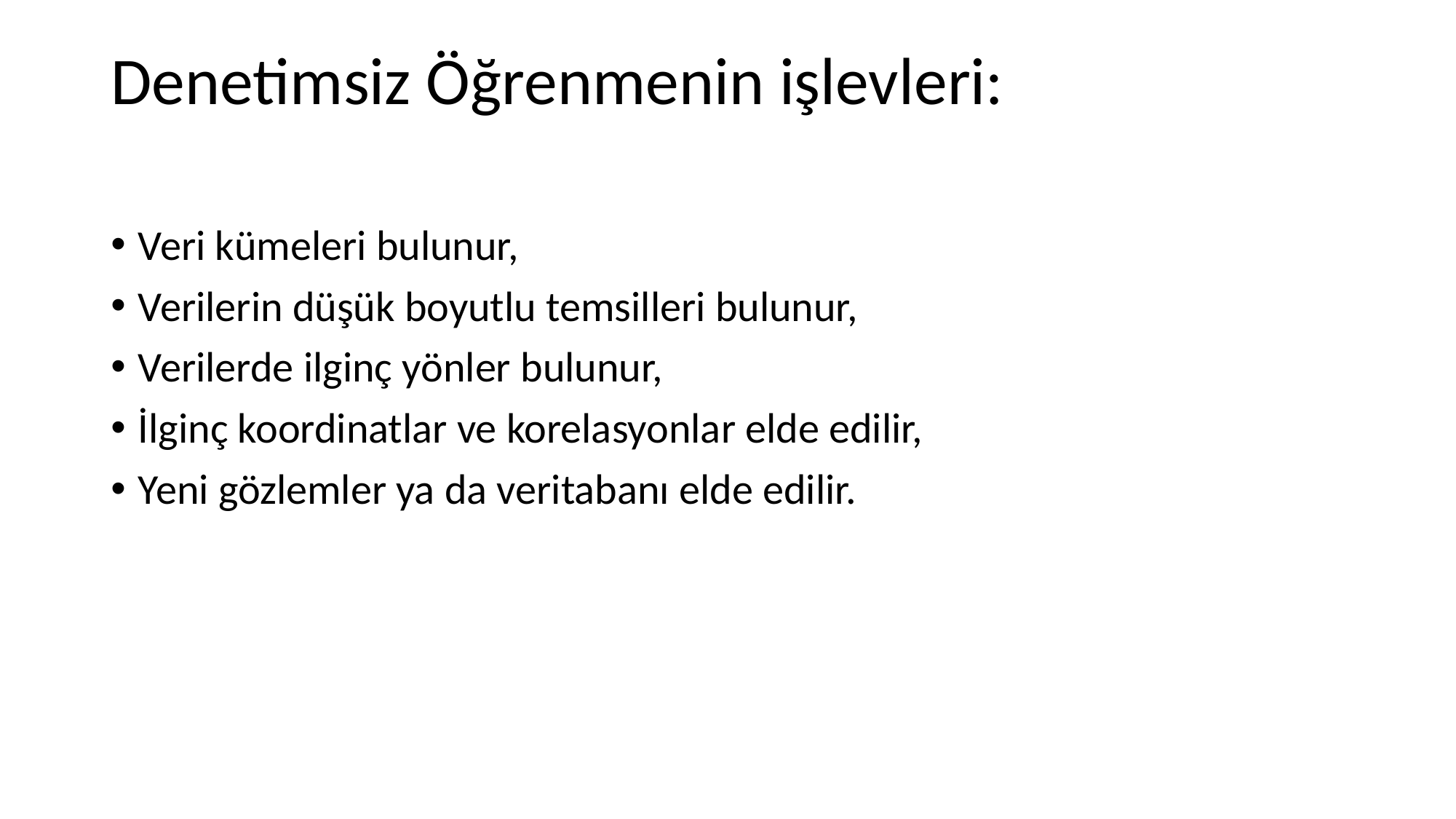

# Denetimsiz Öğrenmenin işlevleri:
Veri kümeleri bulunur,
Verilerin düşük boyutlu temsilleri bulunur,
Verilerde ilginç yönler bulunur,
İlginç koordinatlar ve korelasyonlar elde edilir,
Yeni gözlemler ya da veritabanı elde edilir.